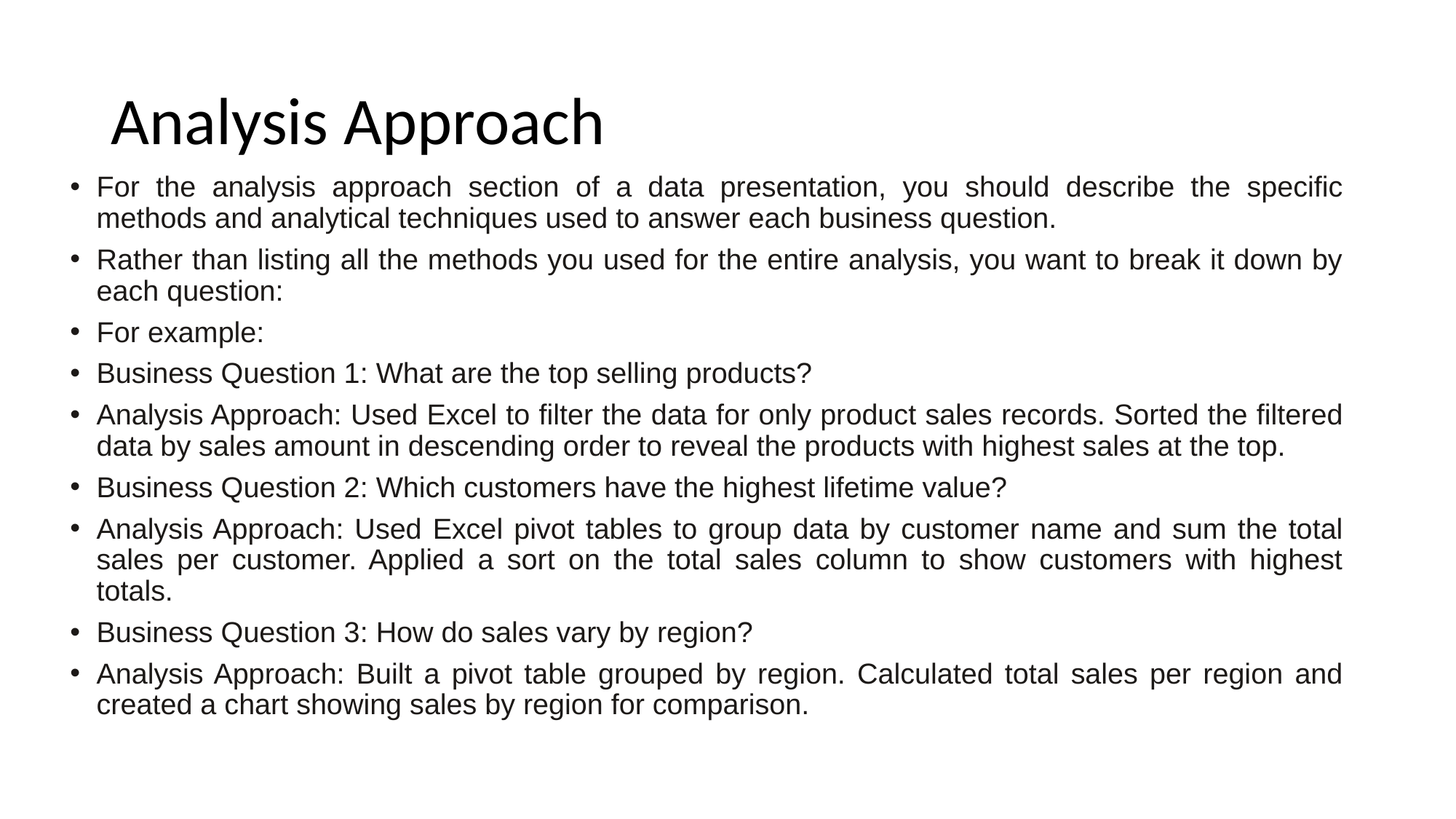

# Analysis Approach
For the analysis approach section of a data presentation, you should describe the specific methods and analytical techniques used to answer each business question.
Rather than listing all the methods you used for the entire analysis, you want to break it down by each question:
For example:
Business Question 1: What are the top selling products?
Analysis Approach: Used Excel to filter the data for only product sales records. Sorted the filtered data by sales amount in descending order to reveal the products with highest sales at the top.
Business Question 2: Which customers have the highest lifetime value?
Analysis Approach: Used Excel pivot tables to group data by customer name and sum the total sales per customer. Applied a sort on the total sales column to show customers with highest totals.
Business Question 3: How do sales vary by region?
Analysis Approach: Built a pivot table grouped by region. Calculated total sales per region and created a chart showing sales by region for comparison.